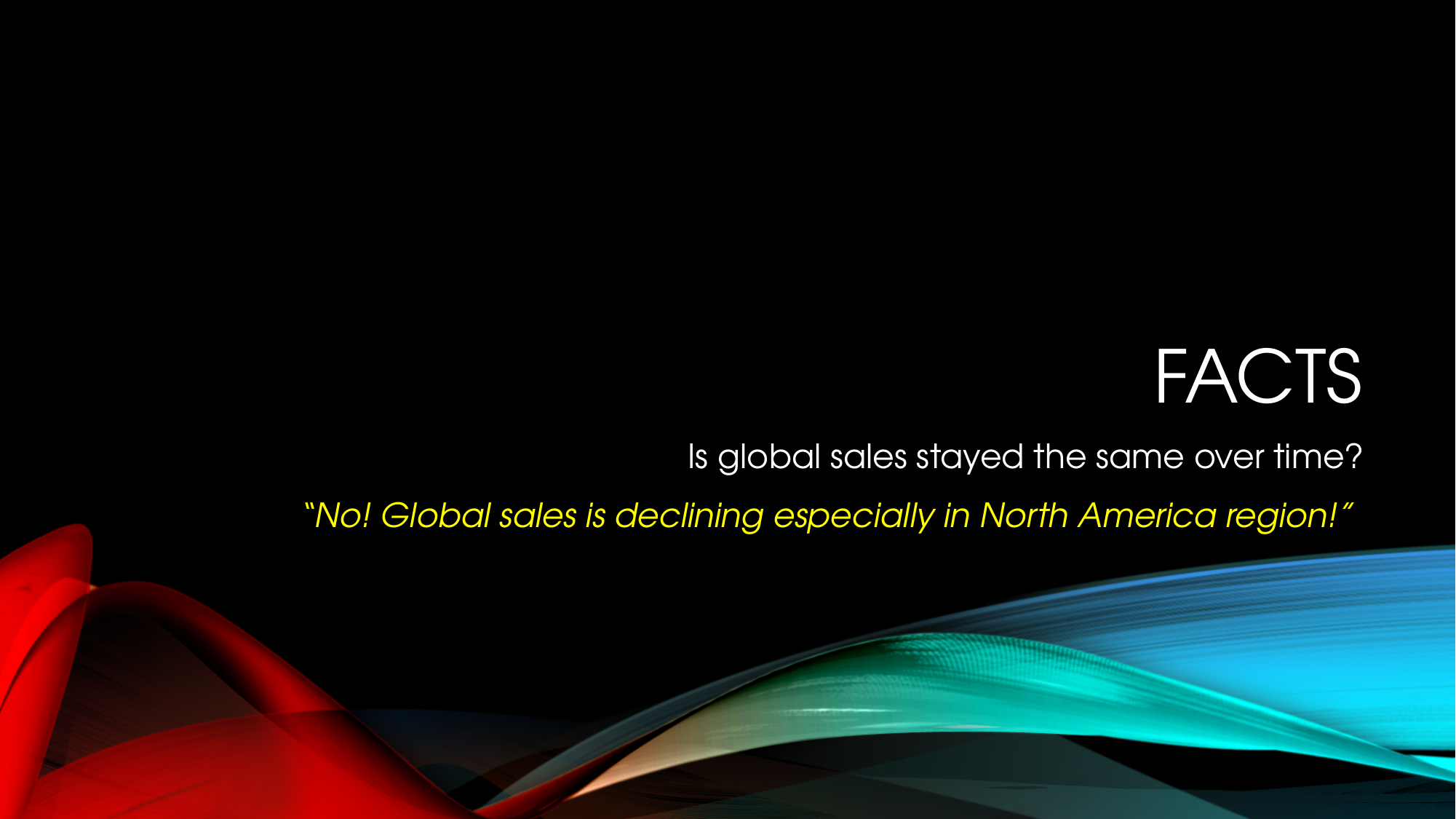

# Facts
Is global sales stayed the same over time?
“No! Global sales is declining especially in North America region!”